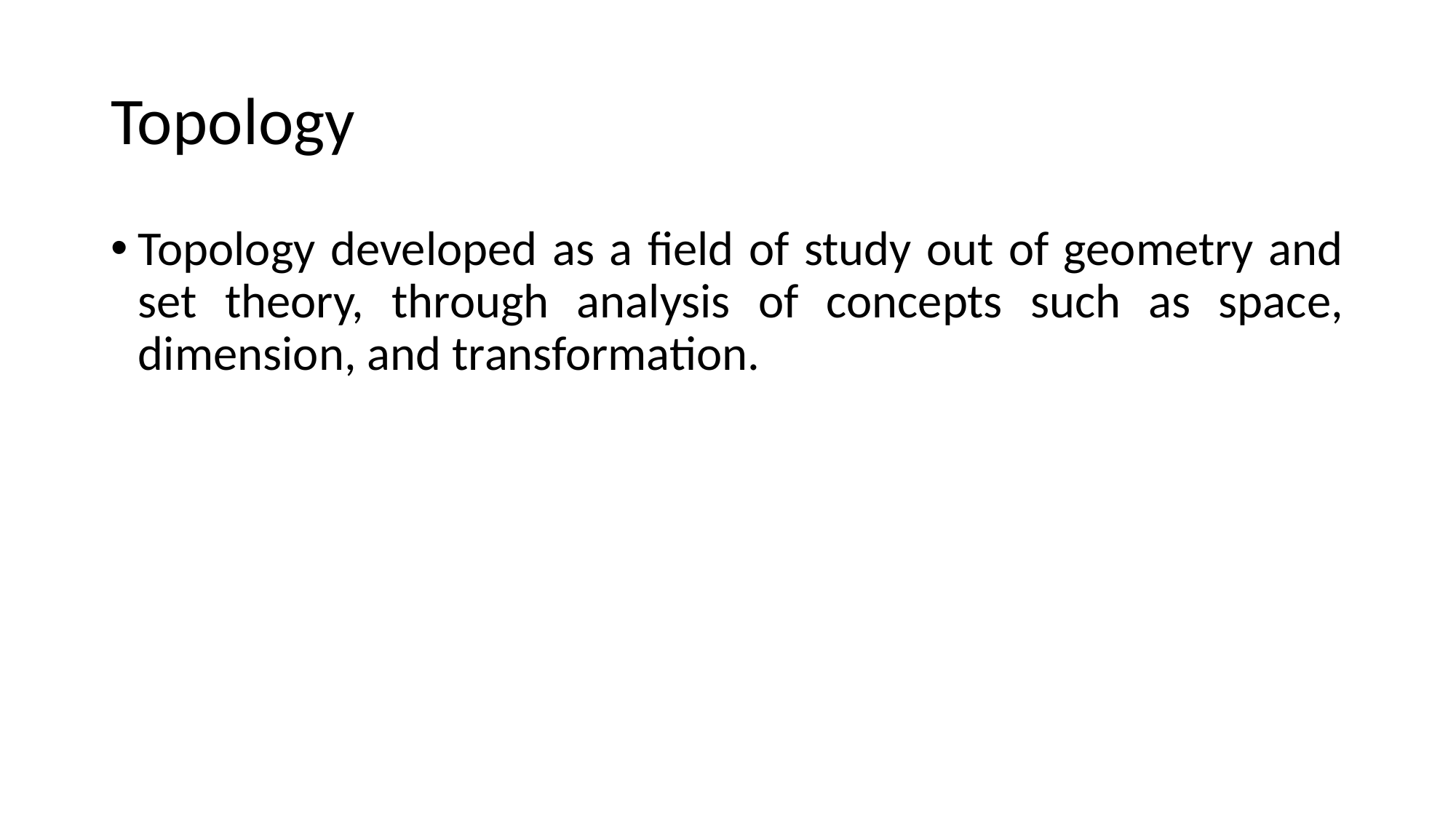

# Topology
Topology developed as a field of study out of geometry and set theory, through analysis of concepts such as space, dimension, and transformation.